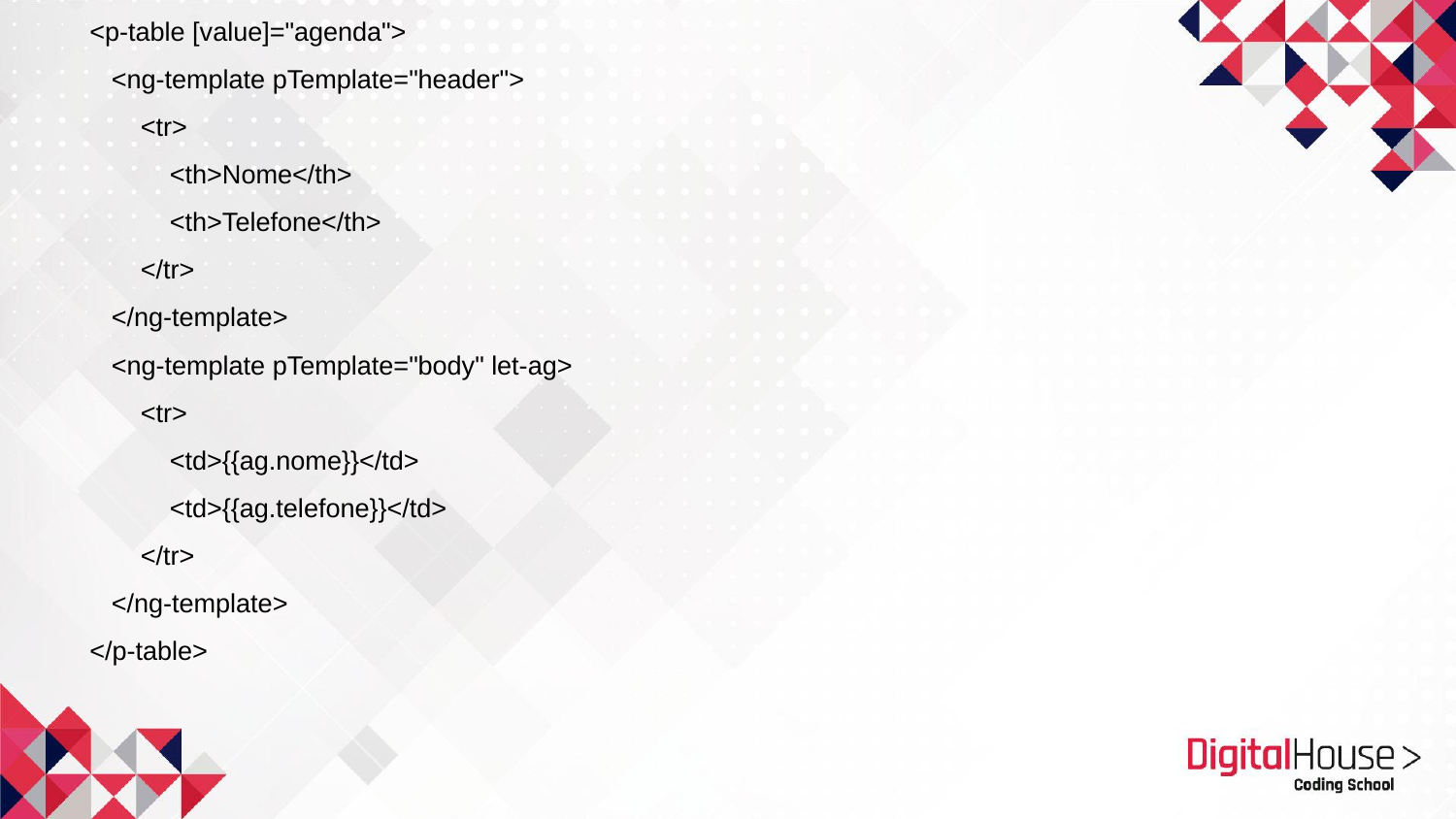

<p-table [value]="agenda">
   <ng-template pTemplate="header">
       <tr>
           <th>Nome</th>
           <th>Telefone</th>
       </tr>
   </ng-template>
   <ng-template pTemplate="body" let-ag>
       <tr>
           <td>{{ag.nome}}</td>
           <td>{{ag.telefone}}</td>
       </tr>
   </ng-template>
</p-table>